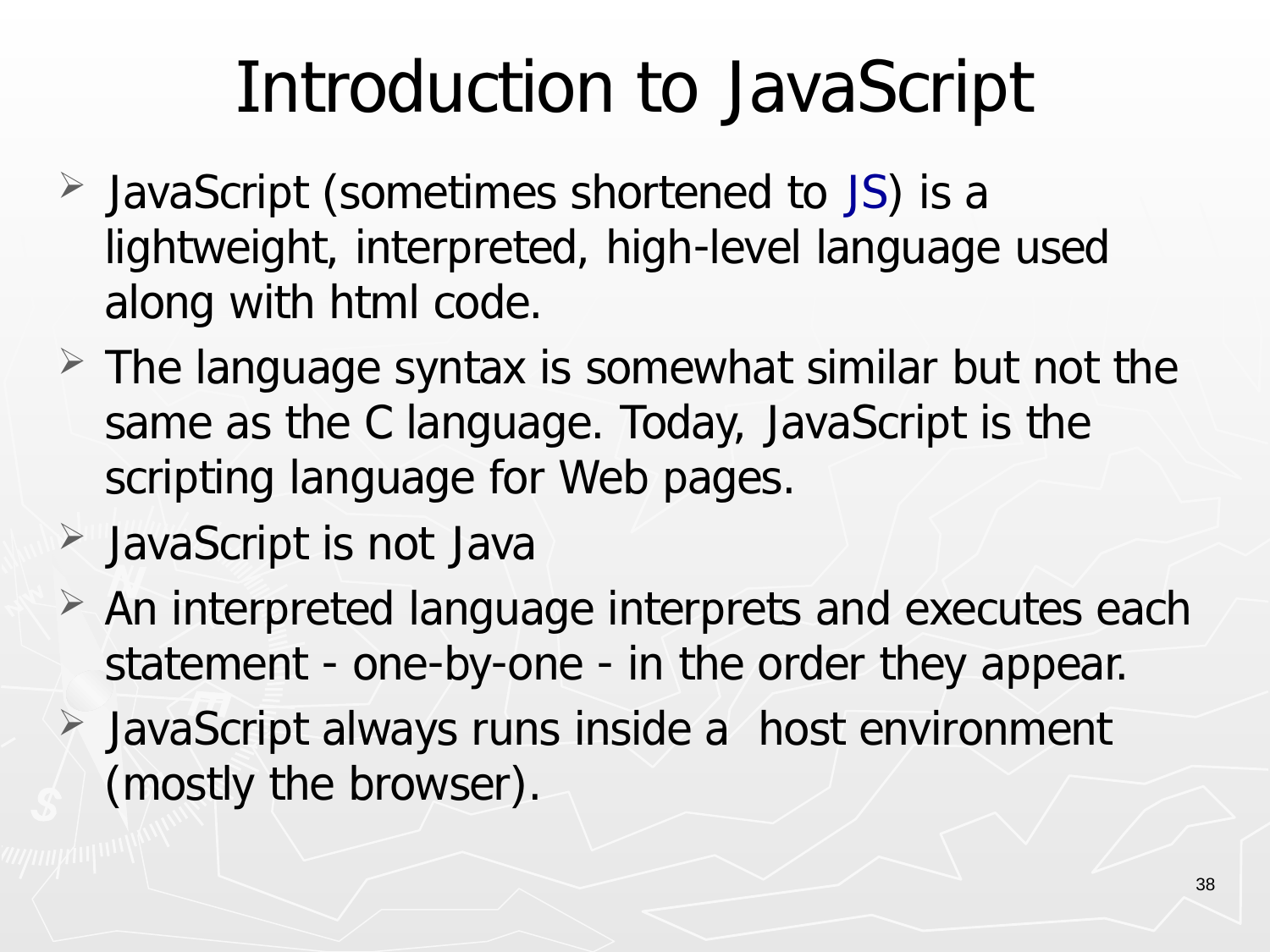

# Introduction to JavaScript
JavaScript (sometimes shortened to JS) is a lightweight, interpreted, high-level language used along with html code.
The language syntax is somewhat similar but not the same as the C language. Today, JavaScript is the scripting language for Web pages.
JavaScript is not Java
An interpreted language interprets and executes each statement - one-by-one - in the order they appear.
JavaScript always runs inside a  host environment (mostly the browser).

38